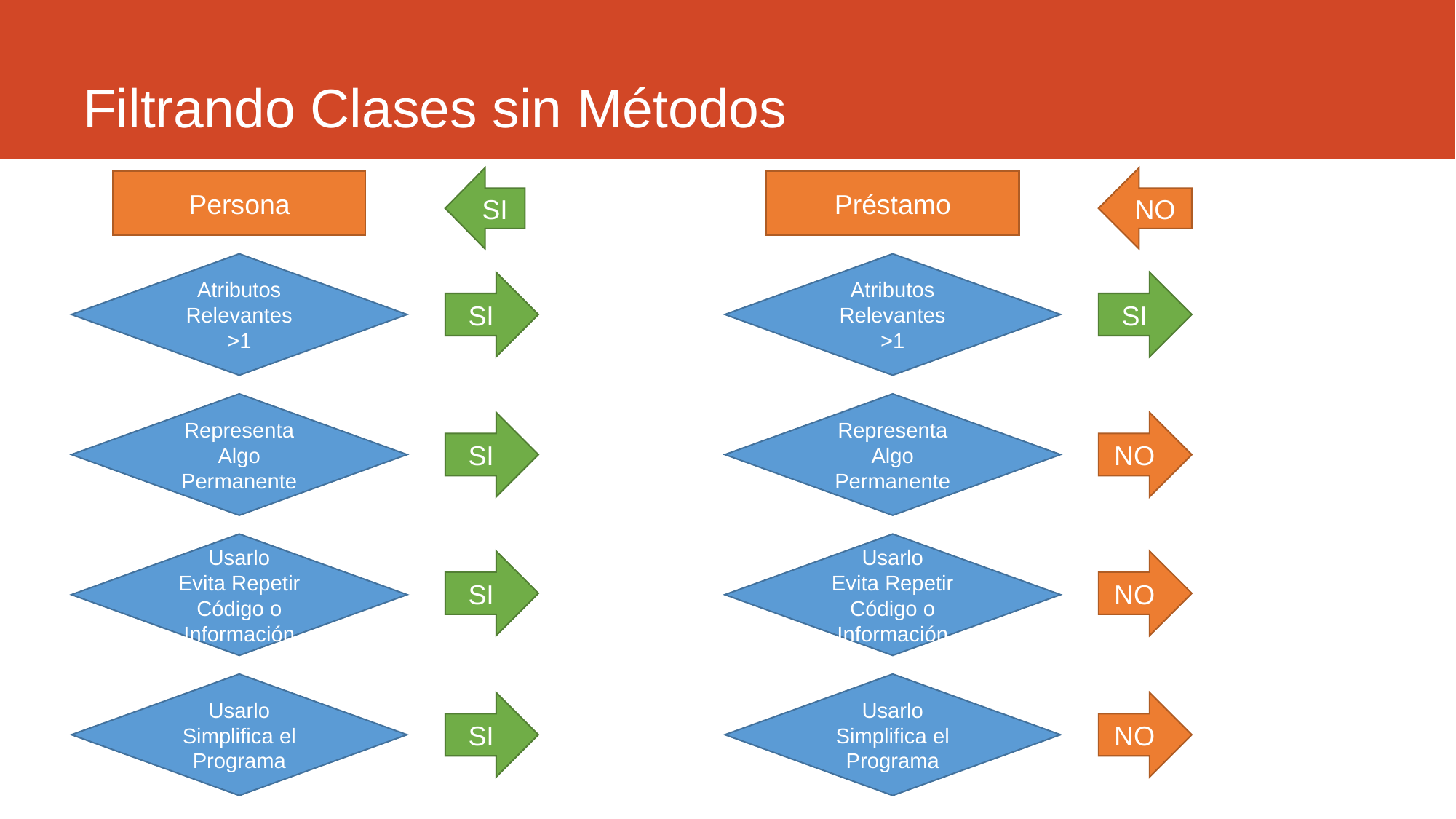

# Filtrando Clases sin Métodos
SI
NO
Persona
Préstamo
Atributos
Relevantes
>1
Atributos
Relevantes
>1
SI
SI
Representa
Algo
Permanente
Representa
Algo
Permanente
SI
NO
Usarlo
Evita Repetir Código o Información
Usarlo
Evita Repetir Código o Información
SI
NO
Usarlo
Simplifica el Programa
Usarlo
Simplifica el Programa
SI
NO